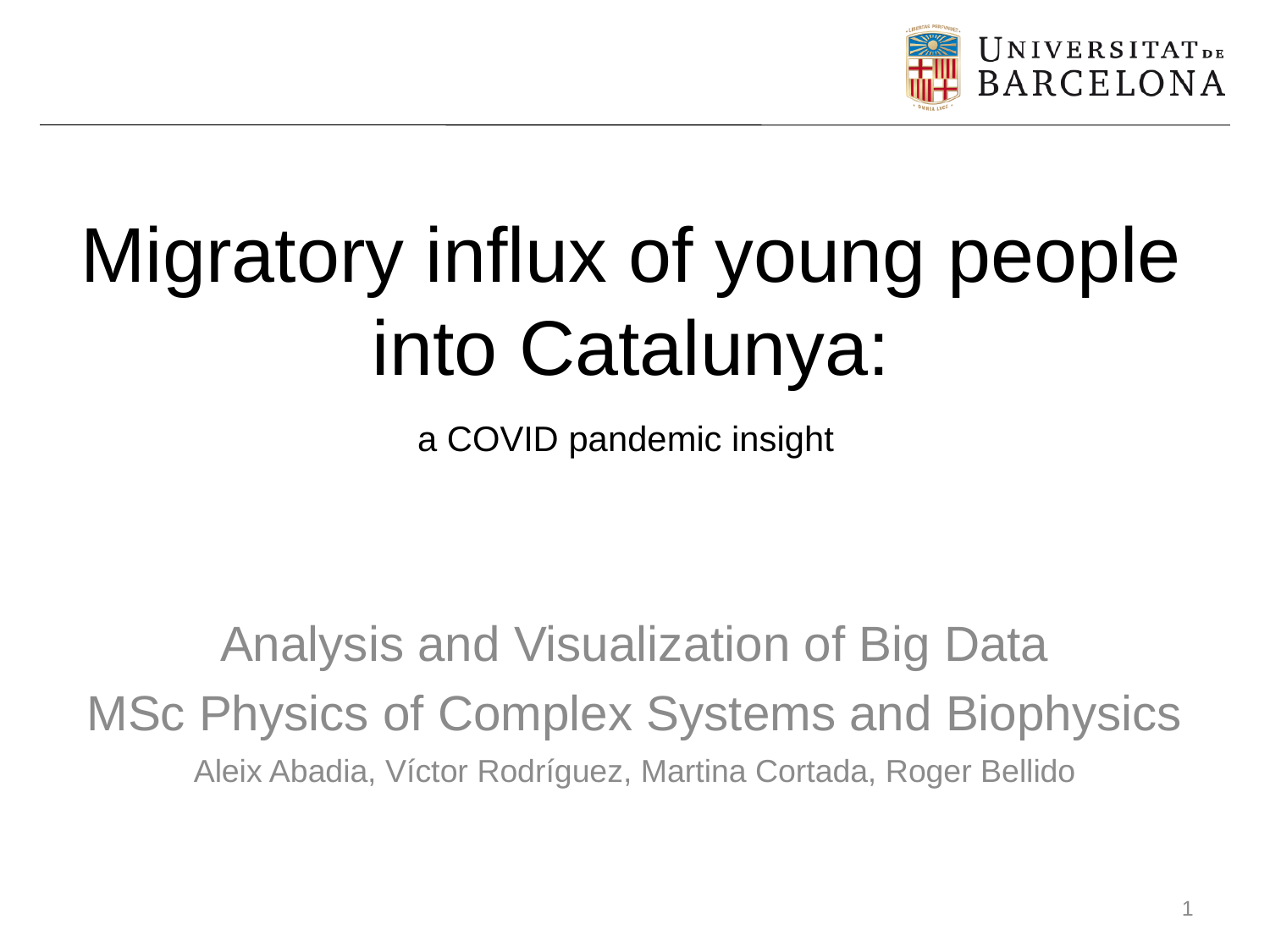

Migratory influx of young people into Catalunya:
a COVID pandemic insight
Analysis and Visualization of Big Data
MSc Physics of Complex Systems and Biophysics
Aleix Abadia, Víctor Rodríguez, Martina Cortada, Roger Bellido
1